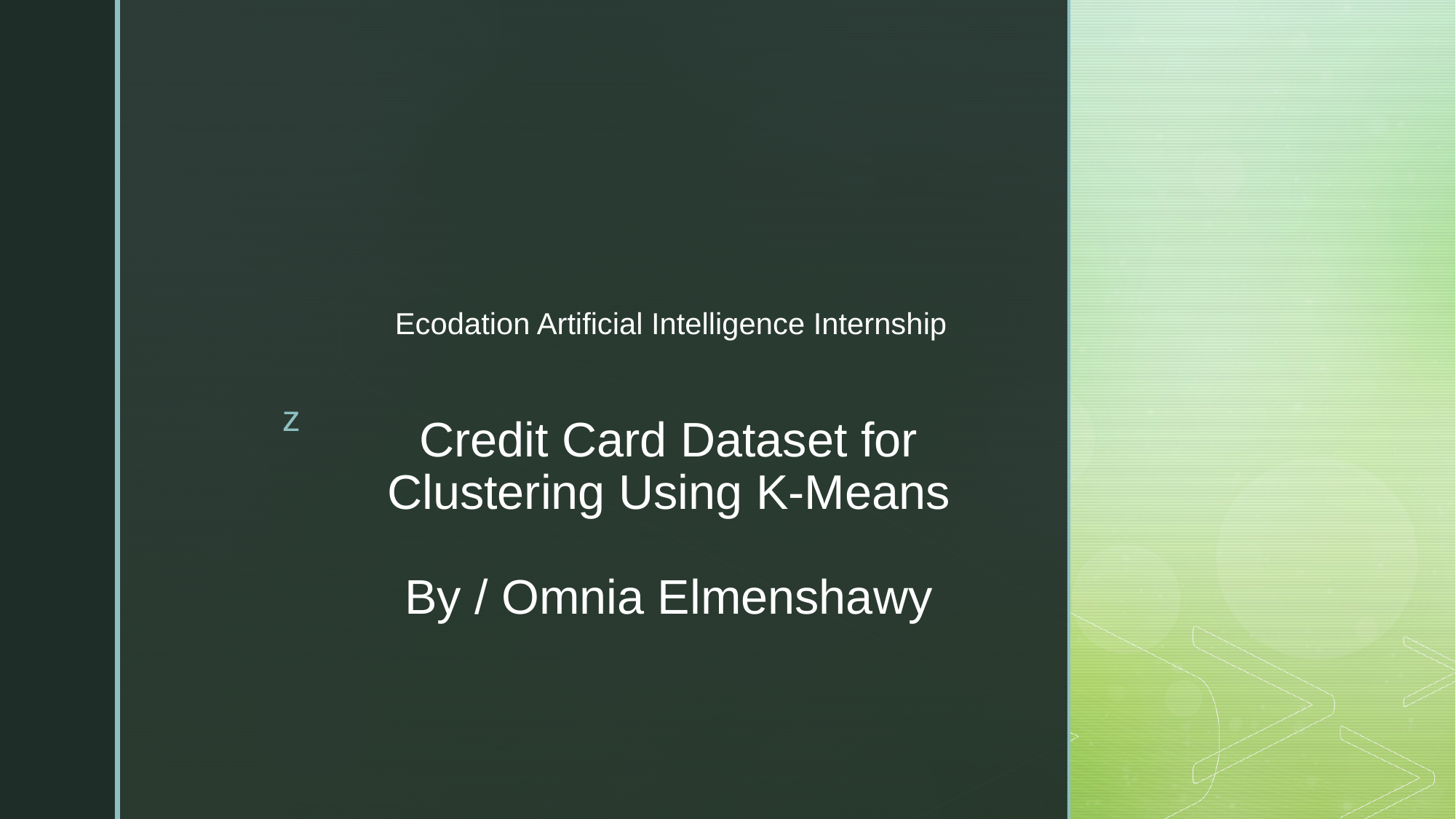

Ecodation Artificial Intelligence Internship

# Credit Card Dataset for Clustering Using K-Means By / Omnia Elmenshawy